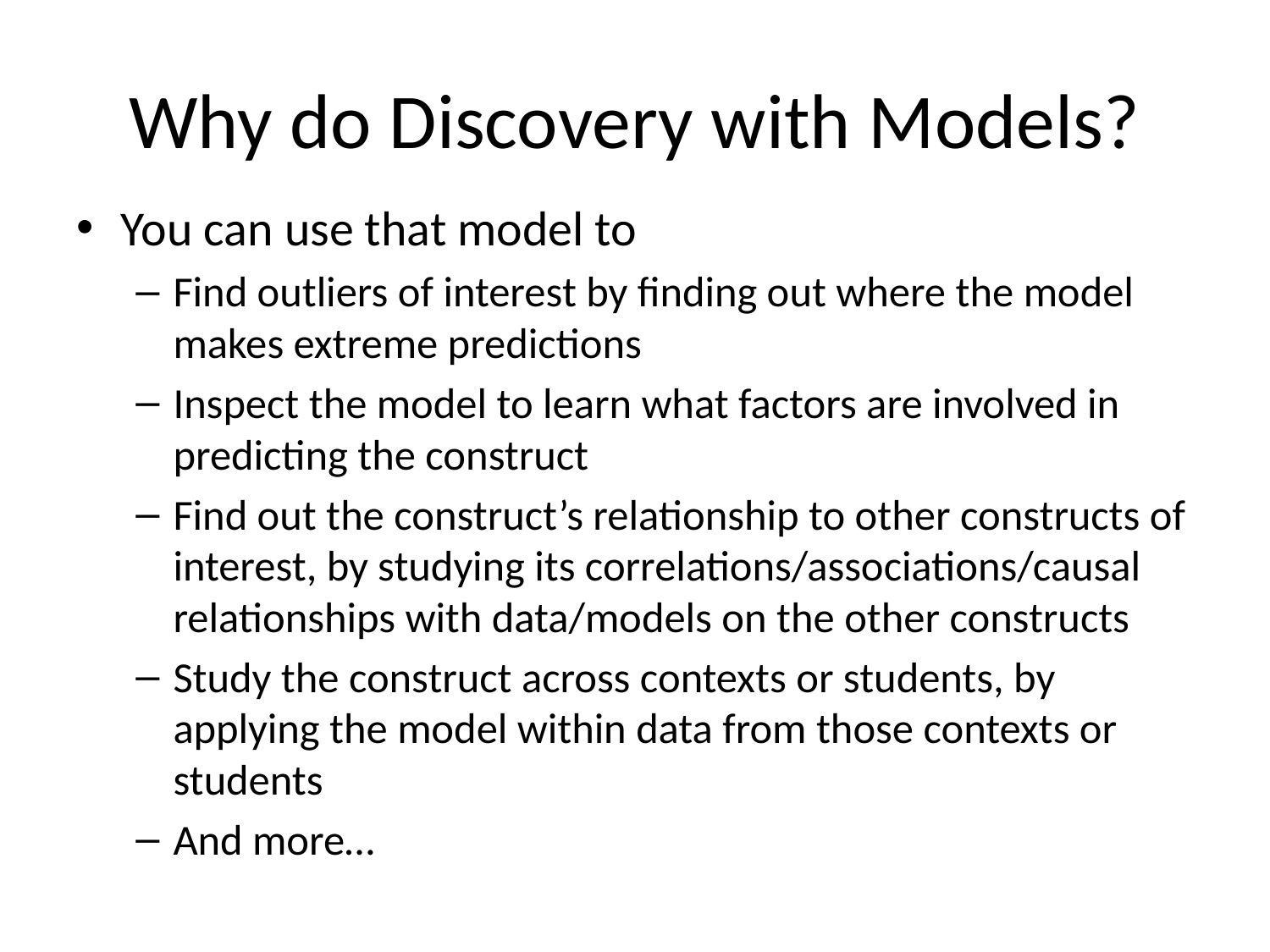

# Why do Discovery with Models?
You can use that model to
Find outliers of interest by finding out where the model makes extreme predictions
Inspect the model to learn what factors are involved in predicting the construct
Find out the construct’s relationship to other constructs of interest, by studying its correlations/associations/causal relationships with data/models on the other constructs
Study the construct across contexts or students, by applying the model within data from those contexts or students
And more…